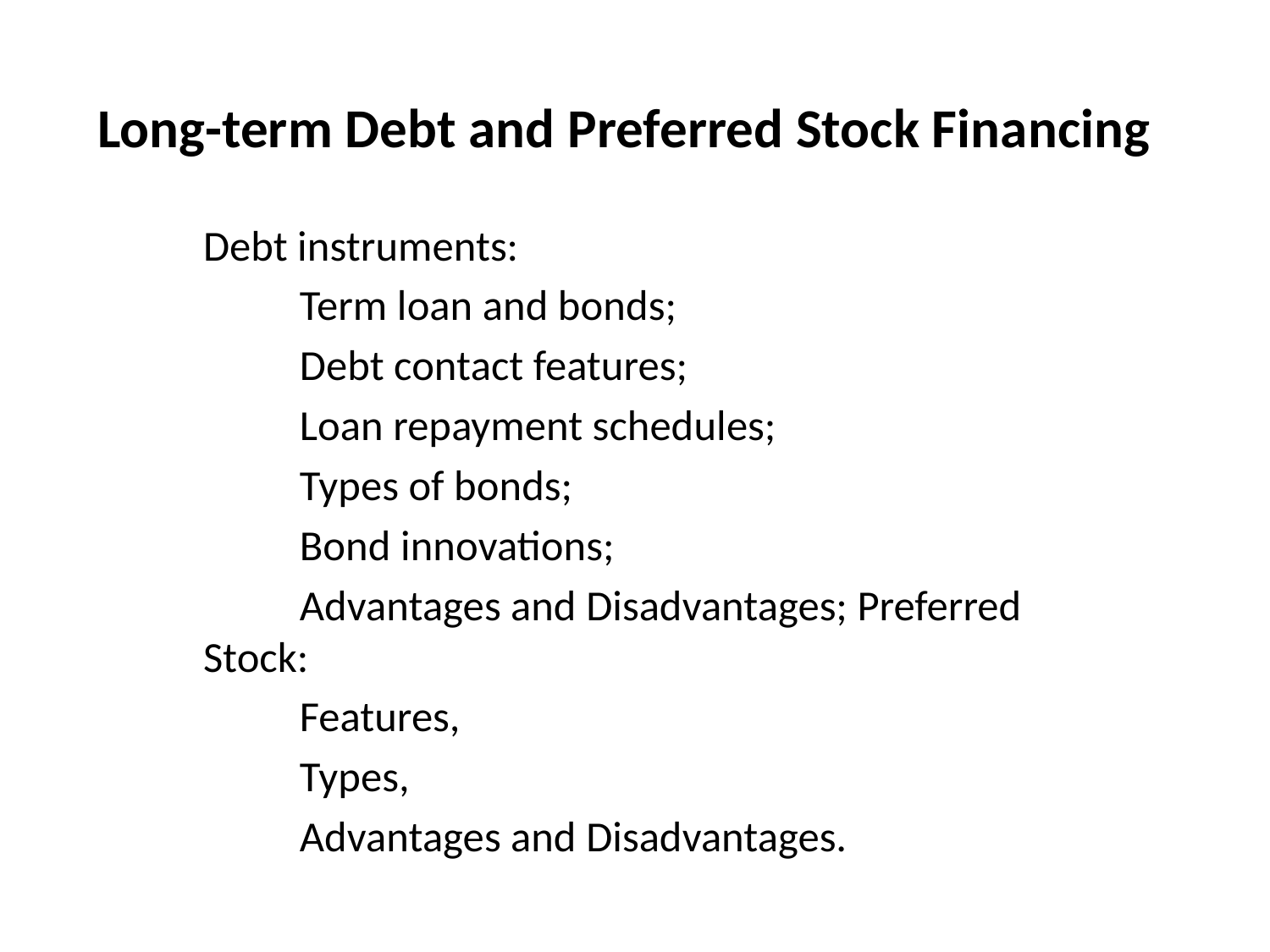

# Long-term Debt and Preferred Stock Financing
Debt instruments:
	Term loan and bonds;
	Debt contact features;
	Loan repayment schedules;
	Types of bonds;
	Bond innovations;
	Advantages and Disadvantages; Preferred Stock:
	Features,
	Types,
	Advantages and Disadvantages.